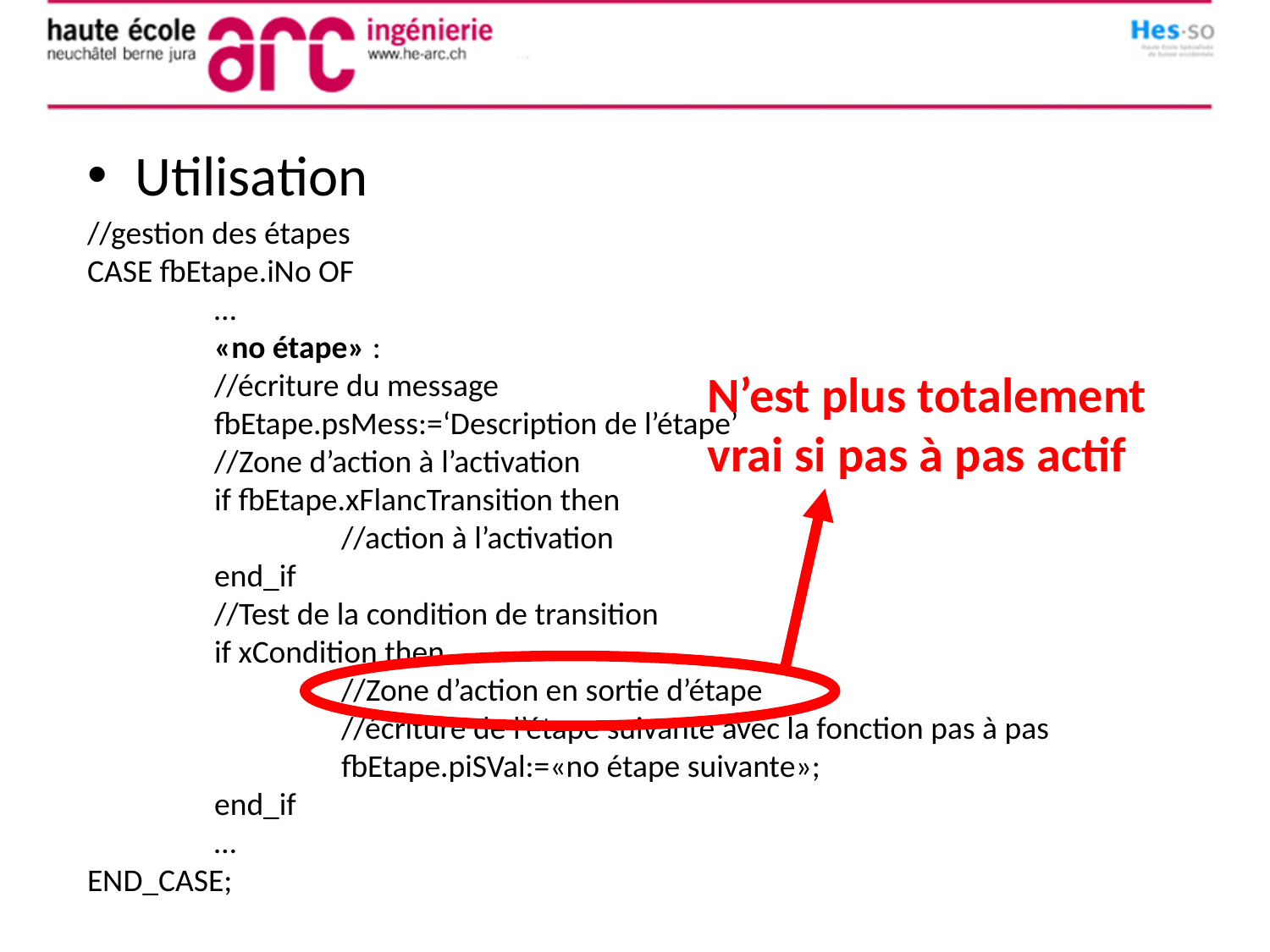

Utilisation
//gestion des étapes
CASE fbEtape.iNo OF
	…
	«no étape» :
	//écriture du message
	fbEtape.psMess:=‘Description de l’étape’
	//Zone d’action à l’activation
	if fbEtape.xFlancTransition then
		//action à l’activation
	end_if
	//Test de la condition de transition
	if xCondition then
		//Zone d’action en sortie d’étape
		//écriture de l’étape suivante avec la fonction pas à pas
		fbEtape.piSVal:=«no étape suivante»;
	end_if
	…
END_CASE;
N’est plus totalement vrai si pas à pas actif